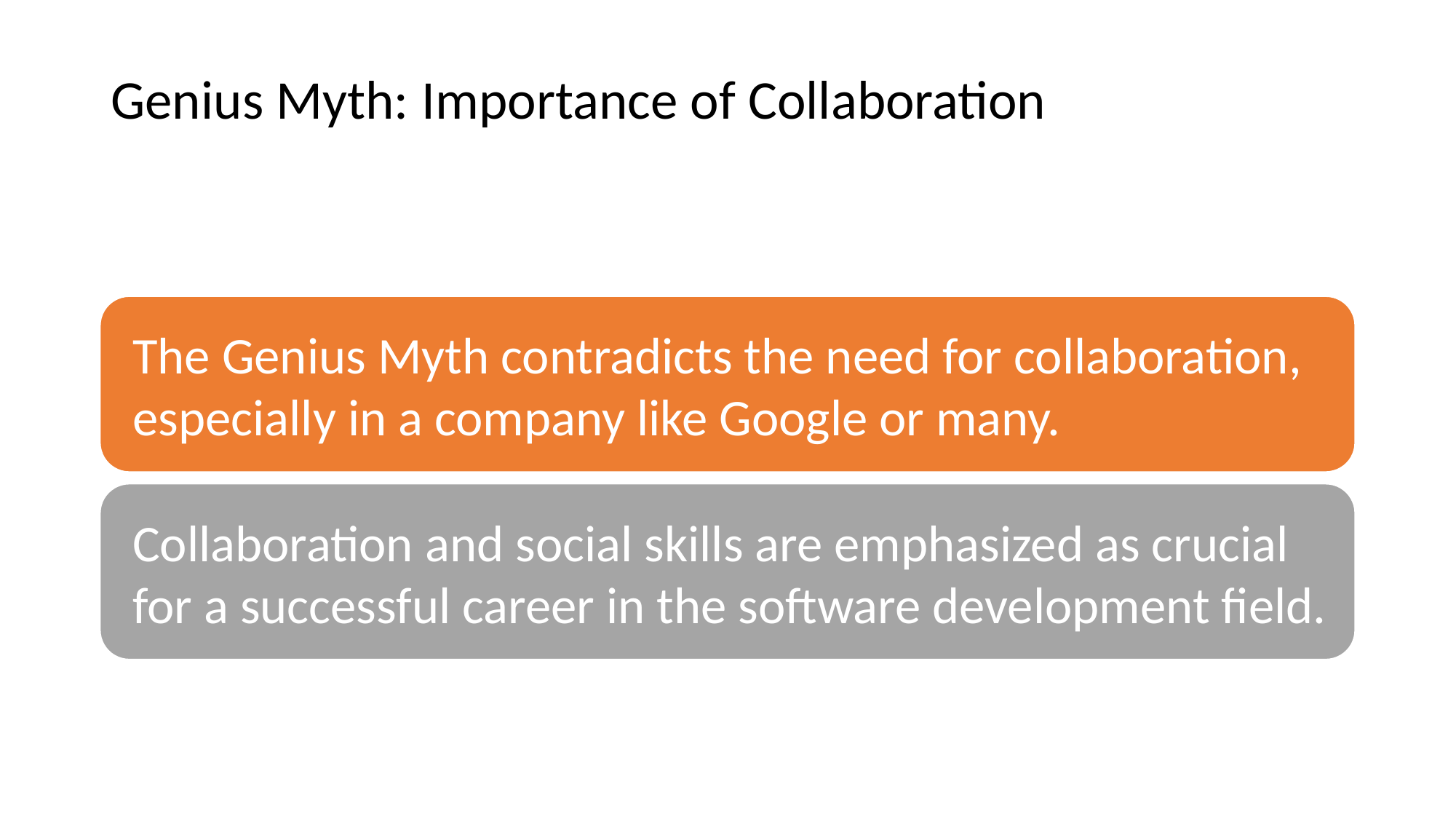

# Genius Myth: Importance of Collaboration
The Genius Myth contradicts the need for collaboration, especially in a company like Google or many.
Collaboration and social skills are emphasized as crucial for a successful career in the software development field.